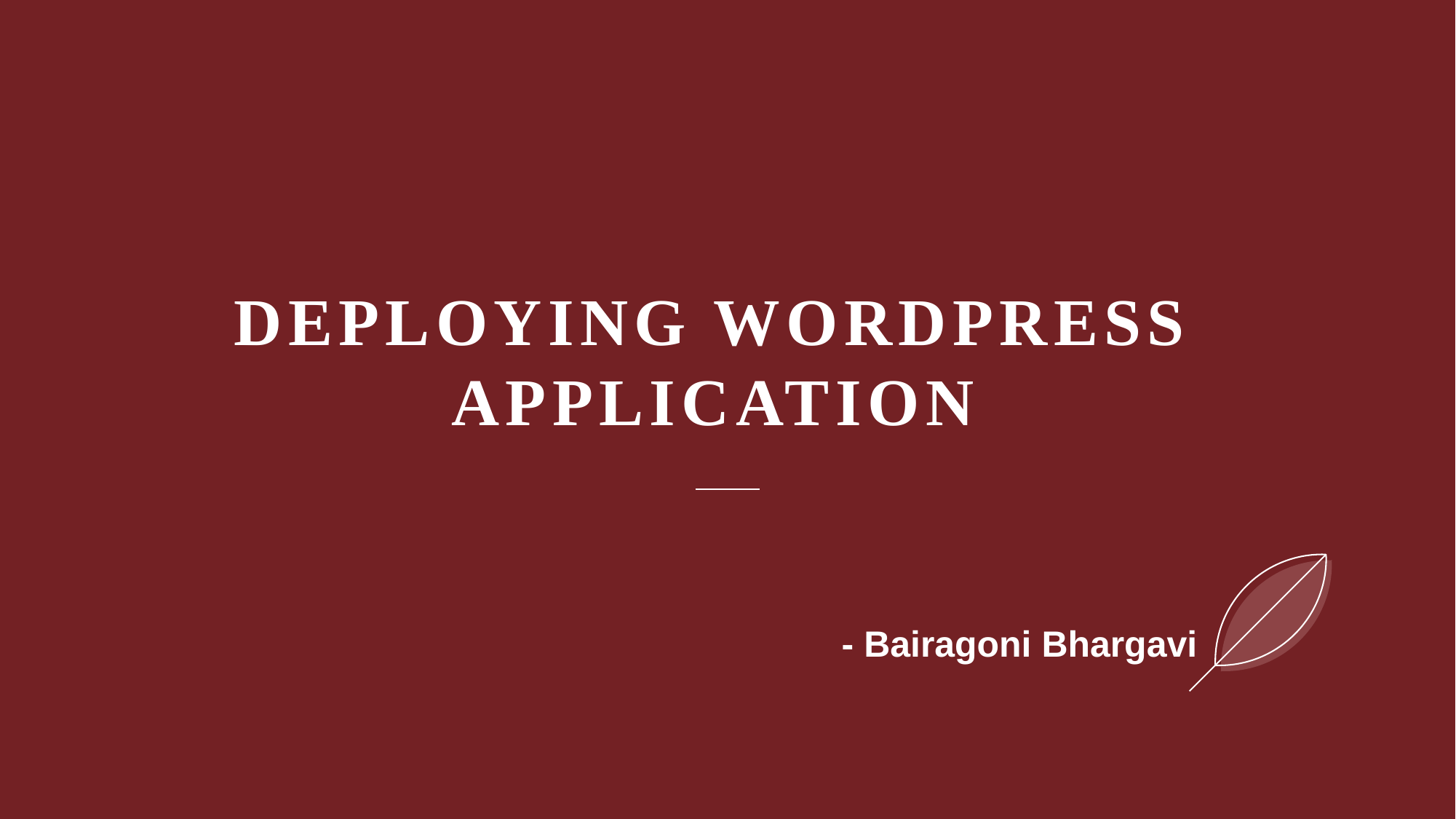

# DEPLOYING WORDPRESS APPLICATION
- Bairagoni Bhargavi